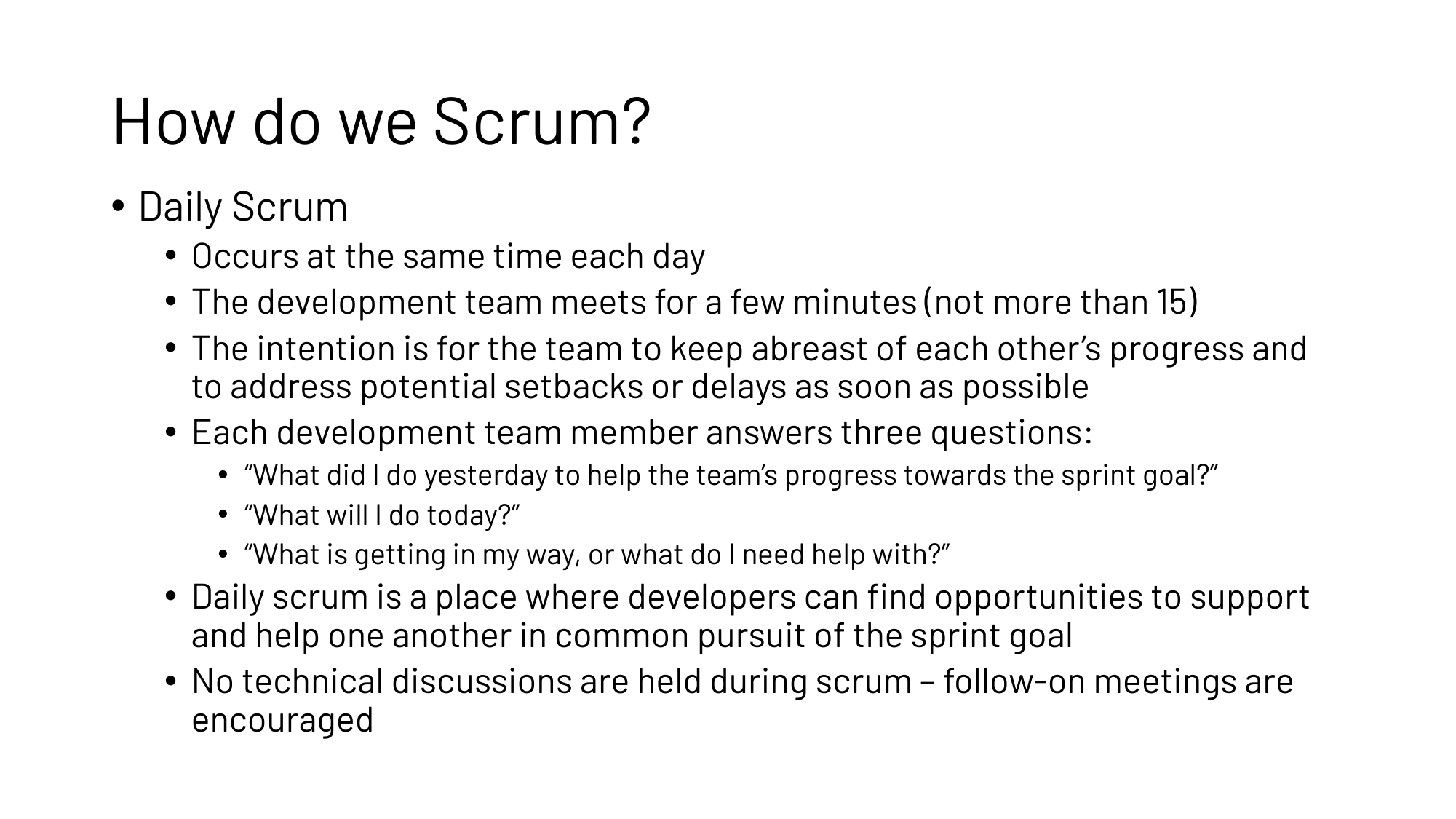

# How do we Scrum?
Daily Scrum
Occurs at the same time each day
The development team meets for a few minutes (not more than 15)
The intention is for the team to keep abreast of each other’s progress and to address potential setbacks or delays as soon as possible
Each development team member answers three questions:
“What did I do yesterday to help the team’s progress towards the sprint goal?”
“What will I do today?”
“What is getting in my way, or what do I need help with?”
Daily scrum is a place where developers can find opportunities to support and help one another in common pursuit of the sprint goal
No technical discussions are held during scrum – follow-on meetings are encouraged